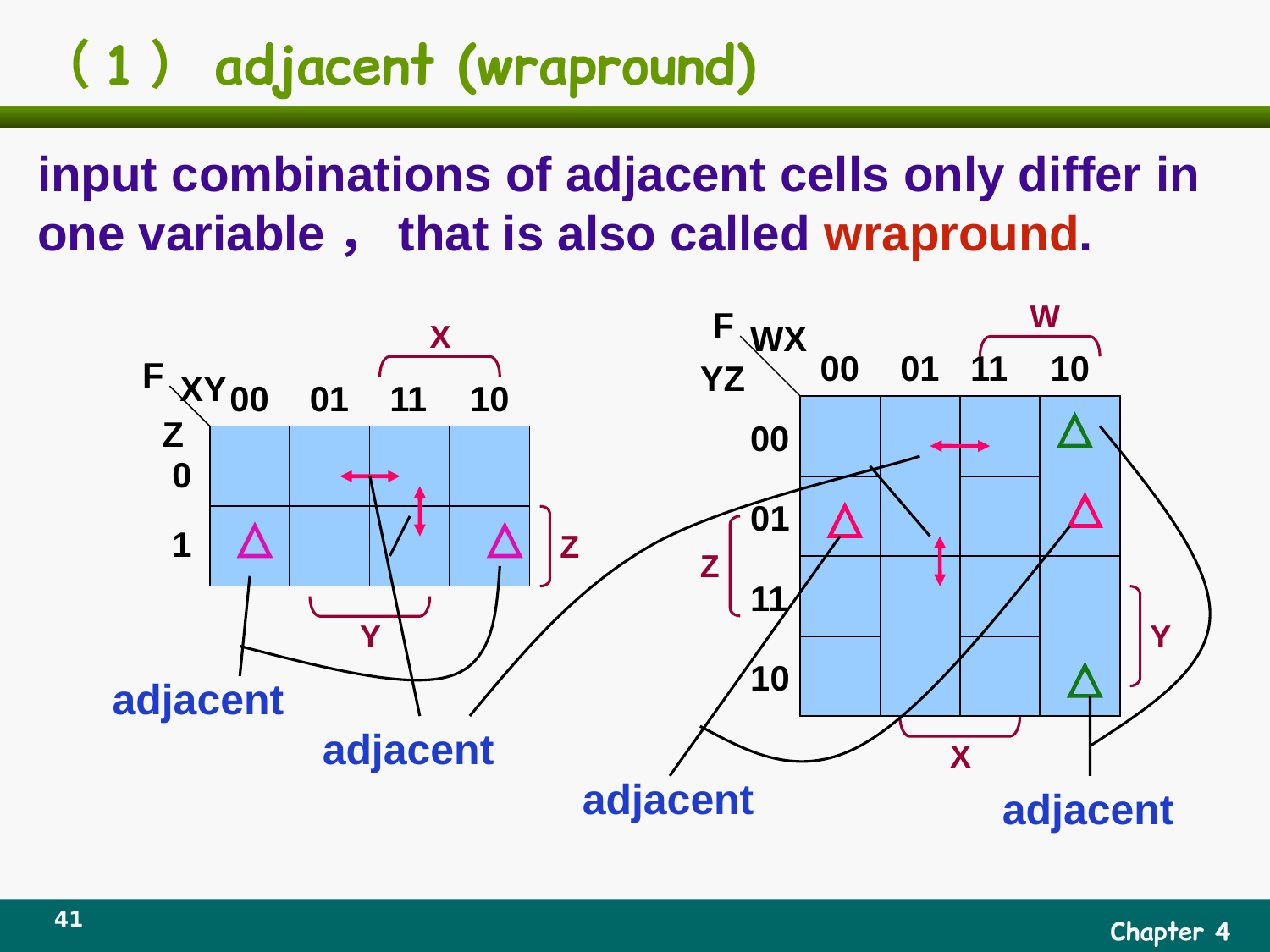

# （1）adjacent (wrapround)
input combinations of adjacent cells only differ in one variable，that is also called wrapround.
F

W
WX

00
01
11
10
YZ

00

01

Z

11

Y

10

X

X
F
XY
00
01
11
10

Z

0

Z
1

Y

adjacent

adjacent

adjacent

adjacent

41
Chapter 4